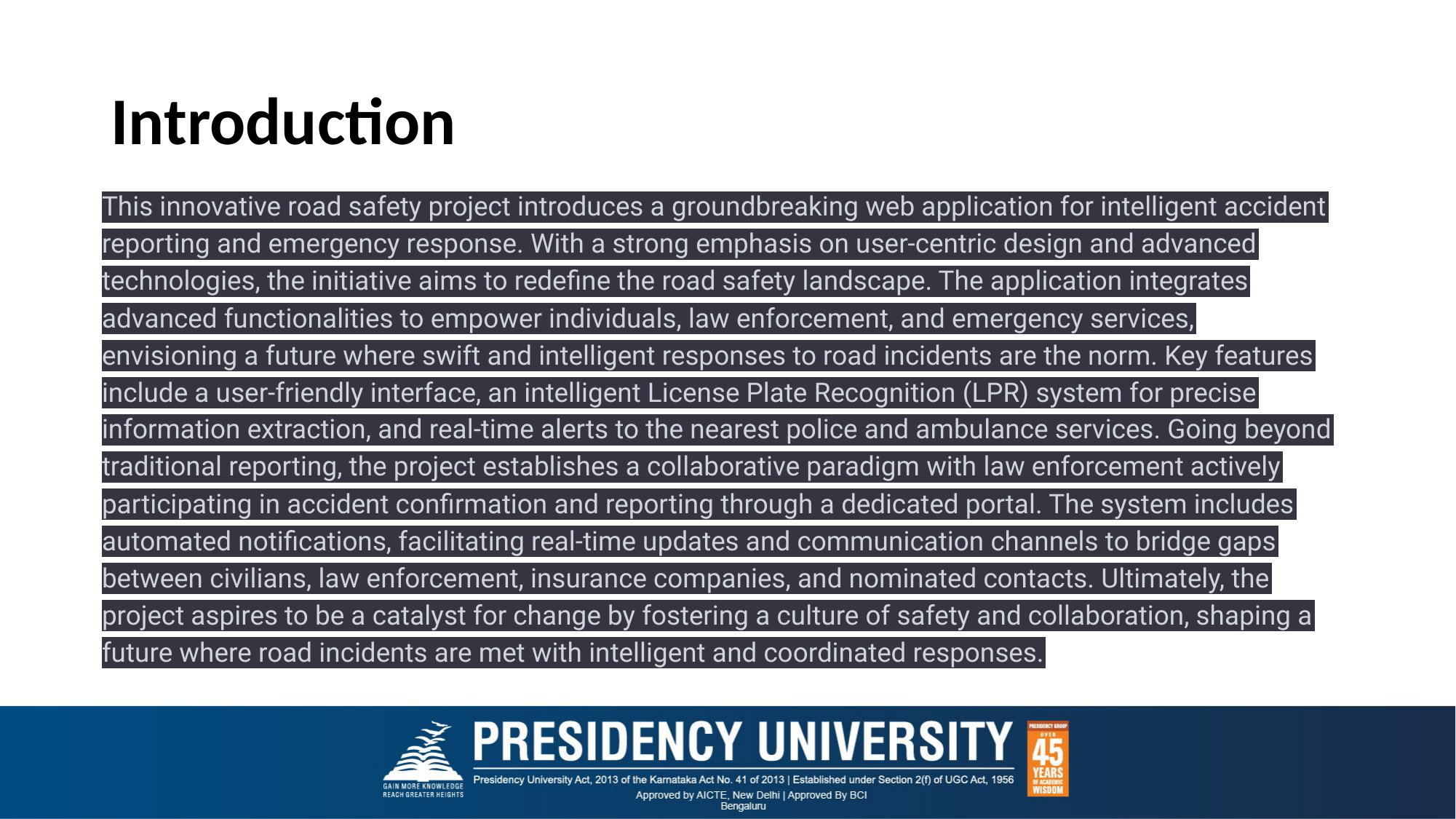

# Introduction
This innovative road safety project introduces a groundbreaking web application for intelligent accident reporting and emergency response. With a strong emphasis on user-centric design and advanced technologies, the initiative aims to redefine the road safety landscape. The application integrates advanced functionalities to empower individuals, law enforcement, and emergency services, envisioning a future where swift and intelligent responses to road incidents are the norm. Key features include a user-friendly interface, an intelligent License Plate Recognition (LPR) system for precise information extraction, and real-time alerts to the nearest police and ambulance services. Going beyond traditional reporting, the project establishes a collaborative paradigm with law enforcement actively participating in accident confirmation and reporting through a dedicated portal. The system includes automated notifications, facilitating real-time updates and communication channels to bridge gaps between civilians, law enforcement, insurance companies, and nominated contacts. Ultimately, the project aspires to be a catalyst for change by fostering a culture of safety and collaboration, shaping a future where road incidents are met with intelligent and coordinated responses.